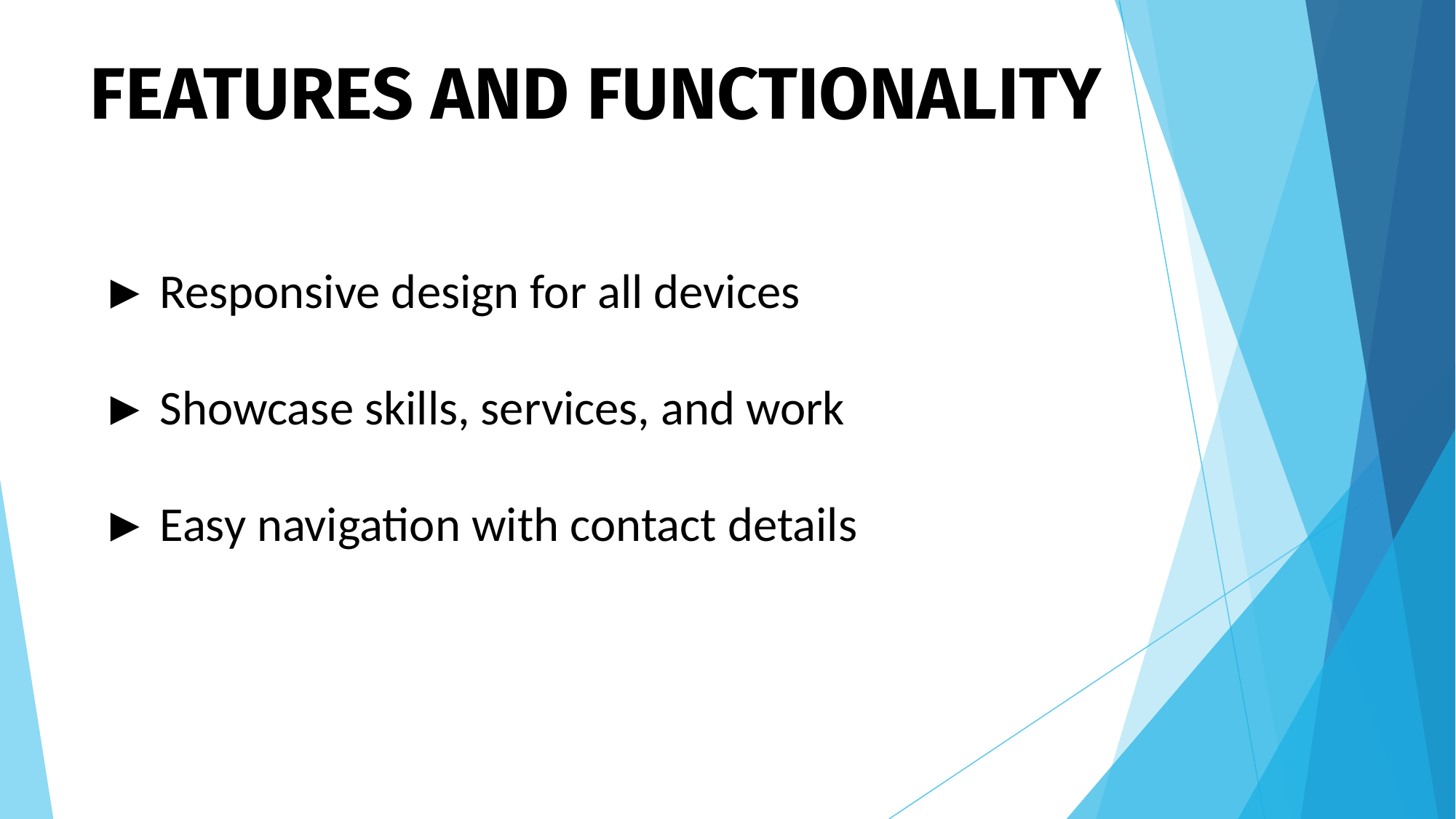

# FEATURES AND FUNCTIONALITY
► Responsive design for all devices

► Showcase skills, services, and work

► Easy navigation with contact details